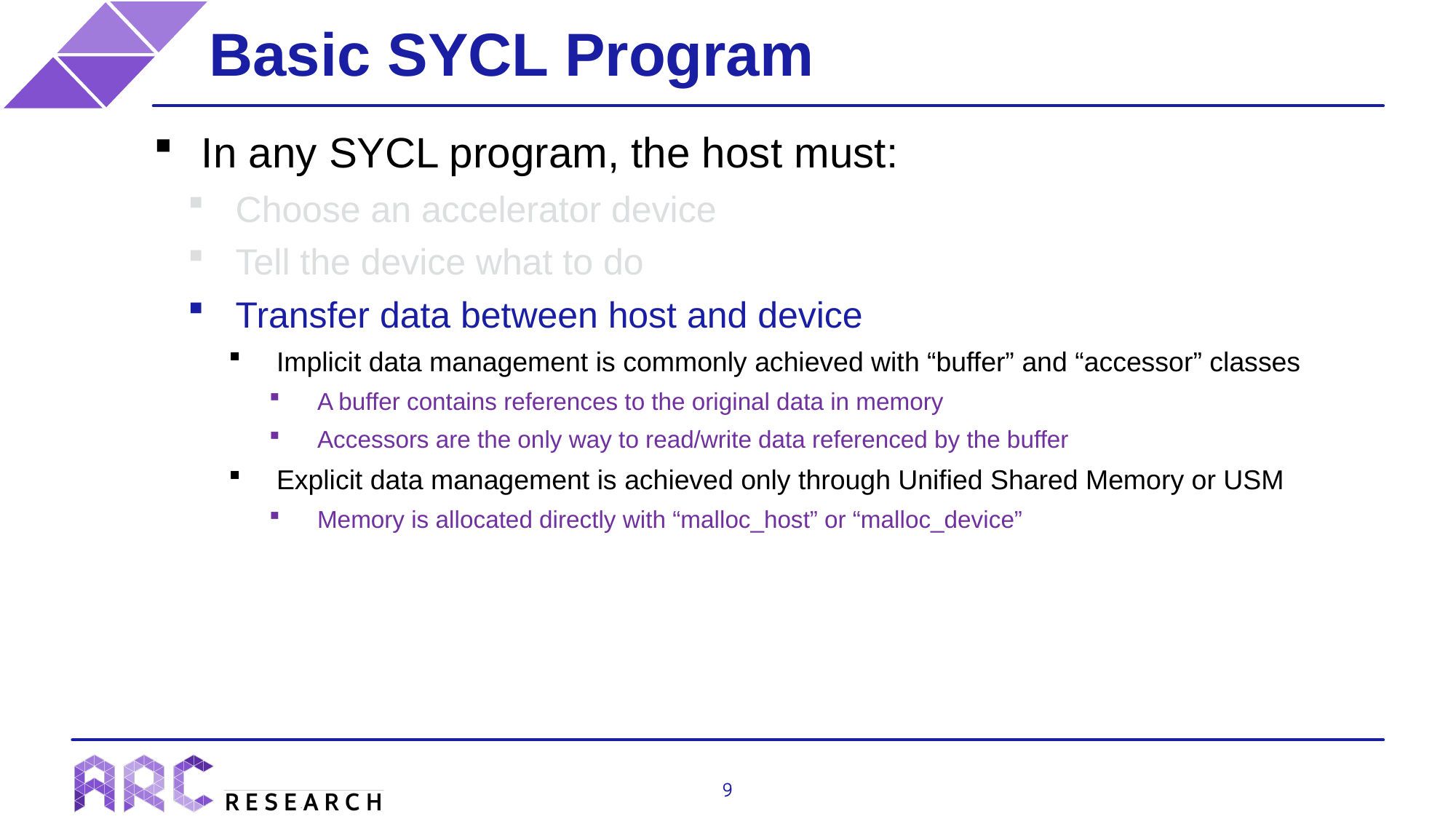

# Basic SYCL Program
In any SYCL program, the host must:
Choose an accelerator device
Tell the device what to do
Transfer data between host and device
Implicit data management is commonly achieved with “buffer” and “accessor” classes
A buffer contains references to the original data in memory
Accessors are the only way to read/write data referenced by the buffer
Explicit data management is achieved only through Unified Shared Memory or USM
Memory is allocated directly with “malloc_host” or “malloc_device”

9